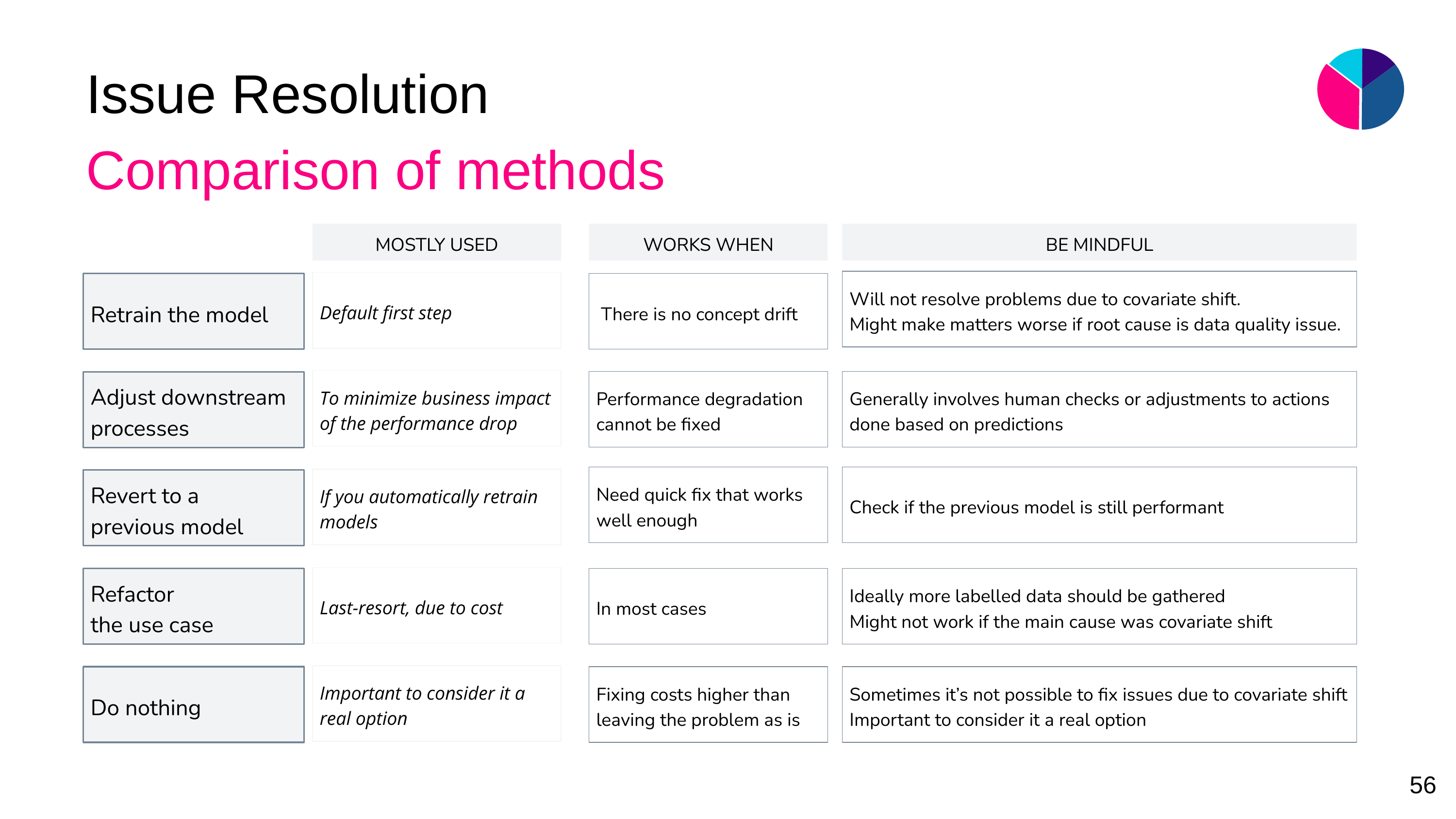

Issue Resolution
Comparison of methods
MOSTLY USED
WORKS WHEN
BE MINDFUL
Will not resolve problems due to covariate shift.
Might make matters worse if root cause is data quality issue.
Default first step
Retrain the model
 There is no concept drift
To minimize business impact of the performance drop
Performance degradation cannot be fixed
Generally involves human checks or adjustments to actions done based on predictions
Adjust downstream processes
Need quick fix that works well enough
Check if the previous model is still performant
If you automatically retrain models
Revert to a
previous model
Last-resort, due to cost
Refactor
the use case
In most cases
Ideally more labelled data should be gathered
Might not work if the main cause was covariate shift
Important to consider it a real option
Fixing costs higher than leaving the problem as is
Sometimes it’s not possible to fix issues due to covariate shift
Important to consider it a real option
Do nothing
56